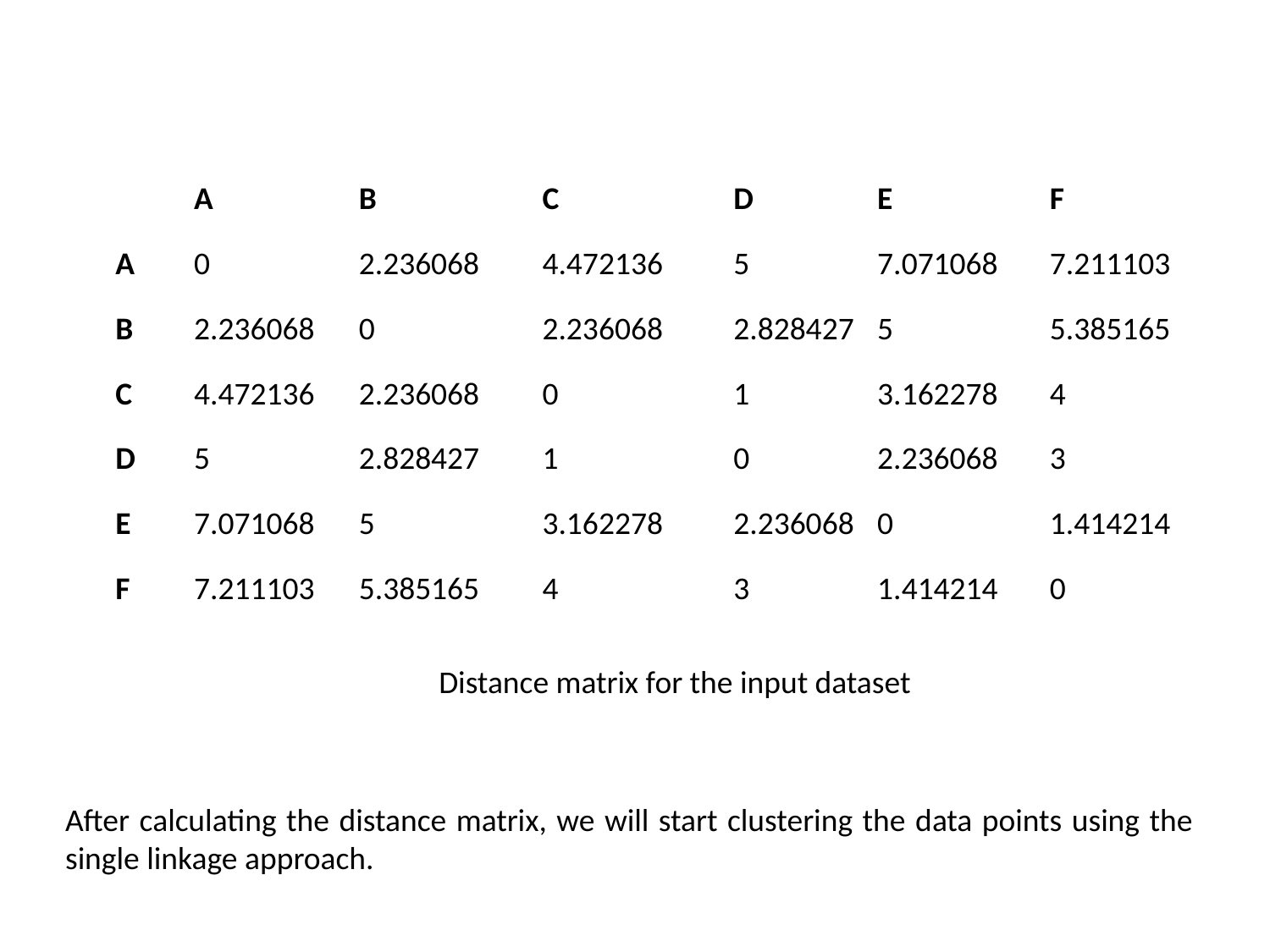

#
|  | A | B | C | D | E | F |
| --- | --- | --- | --- | --- | --- | --- |
| A | 0 | 2.236068 | 4.472136 | 5 | 7.071068 | 7.211103 |
| B | 2.236068 | 0 | 2.236068 | 2.828427 | 5 | 5.385165 |
| C | 4.472136 | 2.236068 | 0 | 1 | 3.162278 | 4 |
| D | 5 | 2.828427 | 1 | 0 | 2.236068 | 3 |
| E | 7.071068 | 5 | 3.162278 | 2.236068 | 0 | 1.414214 |
| F | 7.211103 | 5.385165 | 4 | 3 | 1.414214 | 0 |
Distance matrix for the input dataset
After calculating the distance matrix, we will start clustering the data points using the single linkage approach.